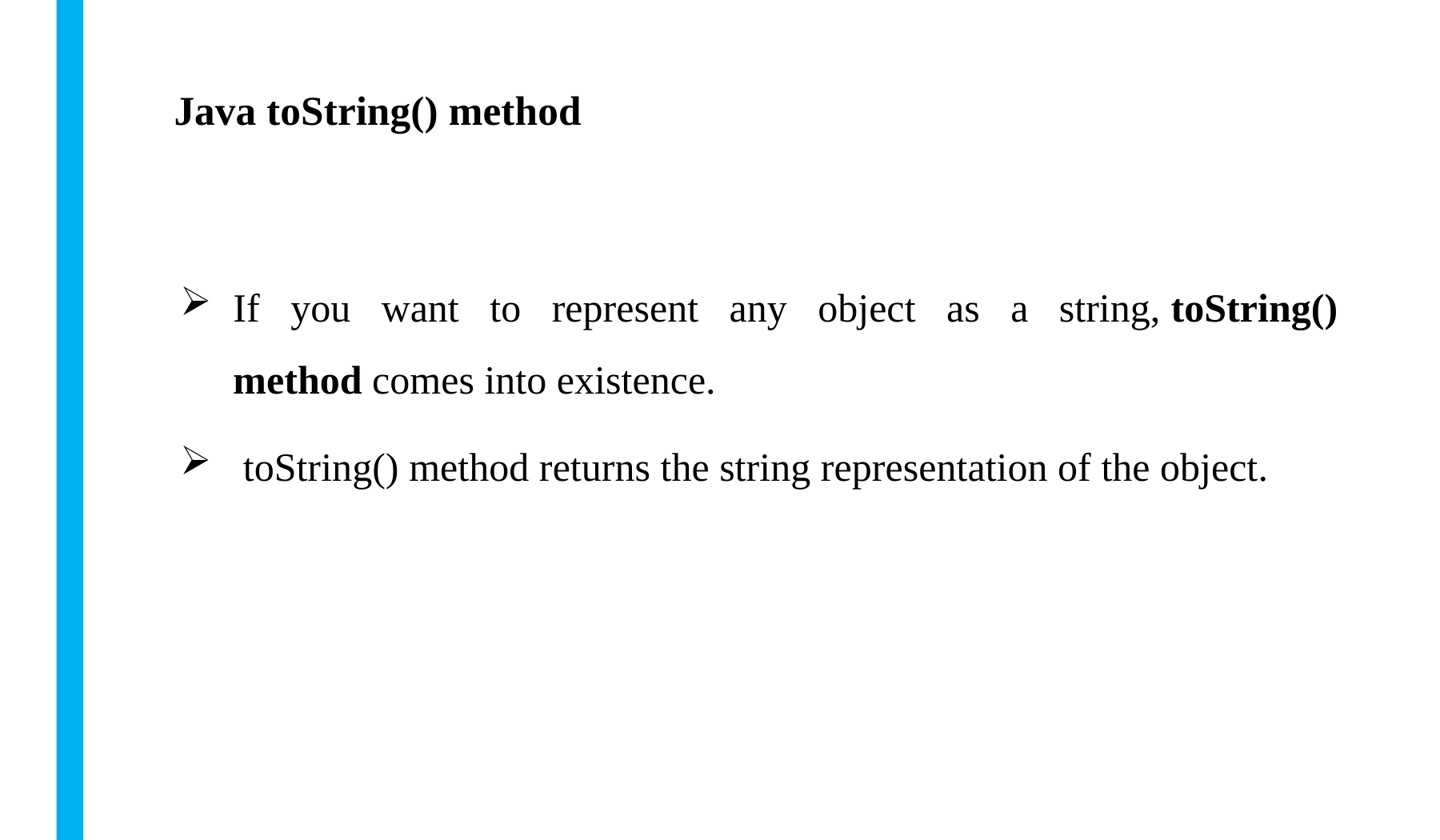

# Java toString() method
If you want to represent any object as a string, toString() method comes into existence.
 toString() method returns the string representation of the object.